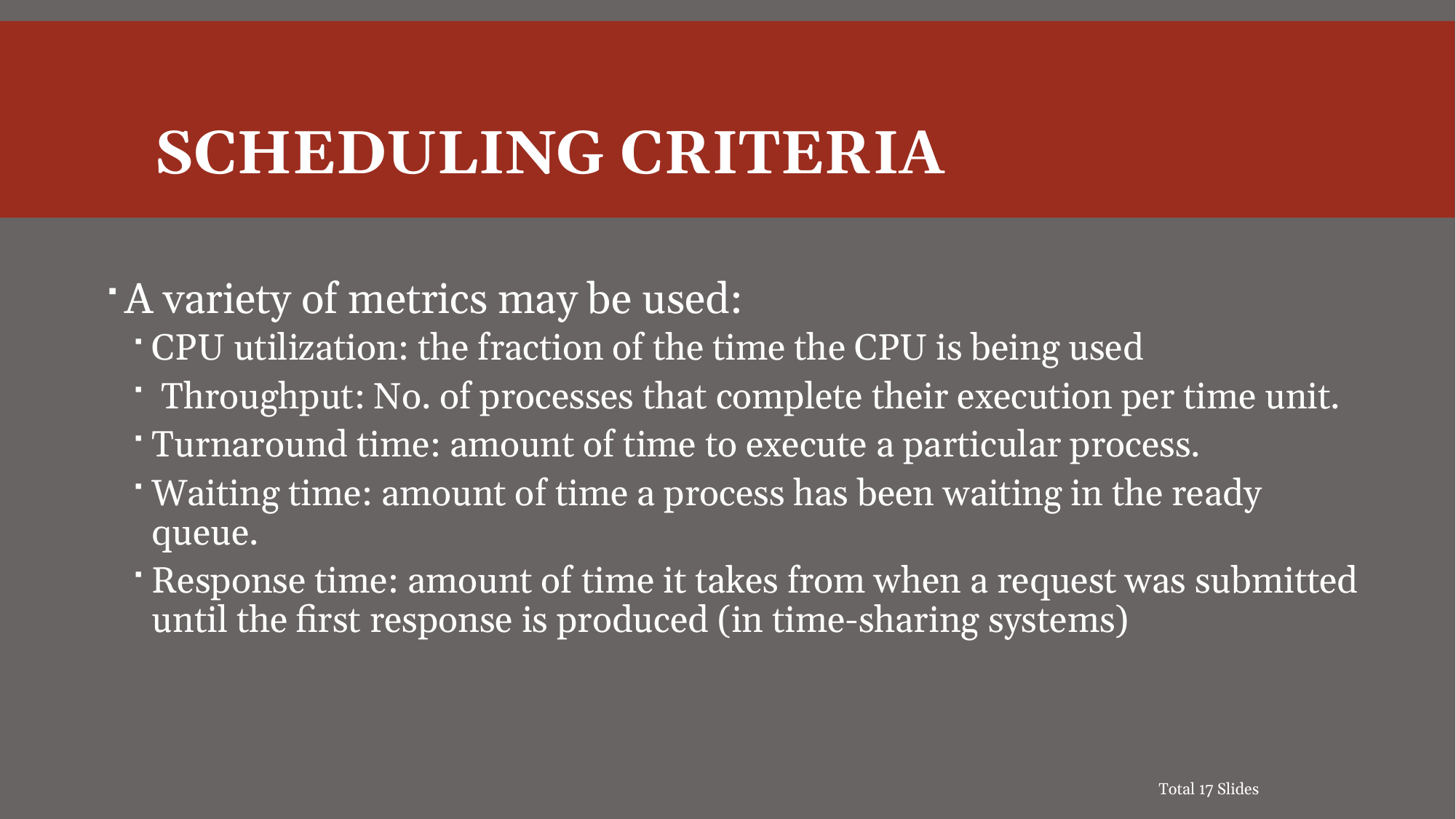

# Scheduling Criteria
A variety of metrics may be used:
CPU utilization: the fraction of the time the CPU is being used
 Throughput: No. of processes that complete their execution per time unit.
Turnaround time: amount of time to execute a particular process.
Waiting time: amount of time a process has been waiting in the ready queue.
Response time: amount of time it takes from when a request was submitted until the first response is produced (in time-sharing systems)

Total 17 Slides
3